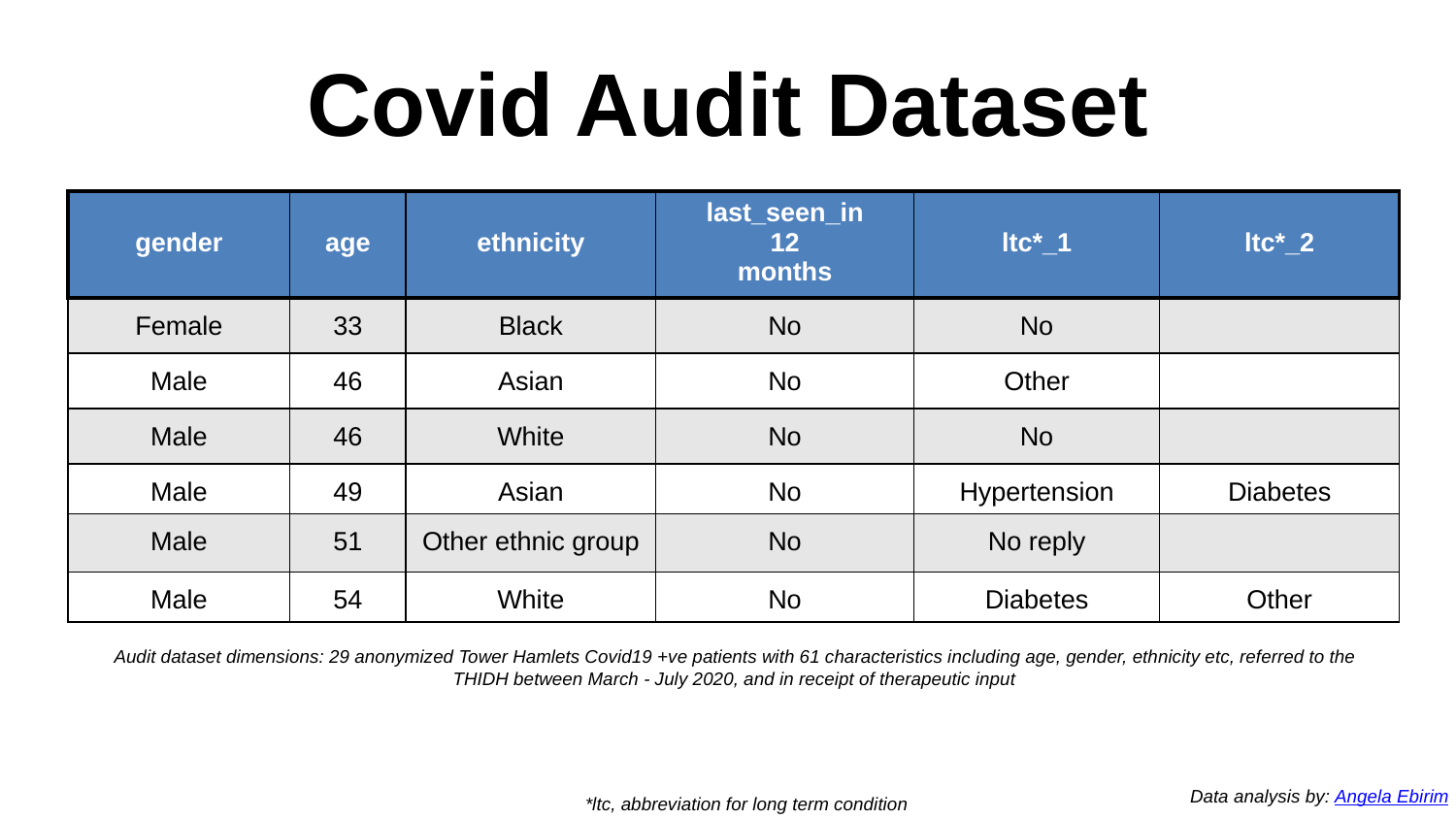

Covid Audit Dataset
| gender | age | ethnicity | last\_seen\_in 12 months | ltc\*\_1 | ltc\*\_2 |
| --- | --- | --- | --- | --- | --- |
| Female | 33 | Black | No | No |  |
| Male | 46 | Asian | No | Other |  |
| Male | 46 | White | No | No |  |
| Male | 49 | Asian | No | Hypertension | Diabetes |
| Male | 51 | Other ethnic group | No | No reply |  |
| Male | 54 | White | No | Diabetes | Other |
Audit dataset dimensions: 29 anonymized Tower Hamlets Covid19 +ve patients with 61 characteristics including age, gender, ethnicity etc, referred to the THIDH between March - July 2020, and in receipt of therapeutic input
*ltc, abbreviation for long term condition

Data analysis by: Angela Ebirim